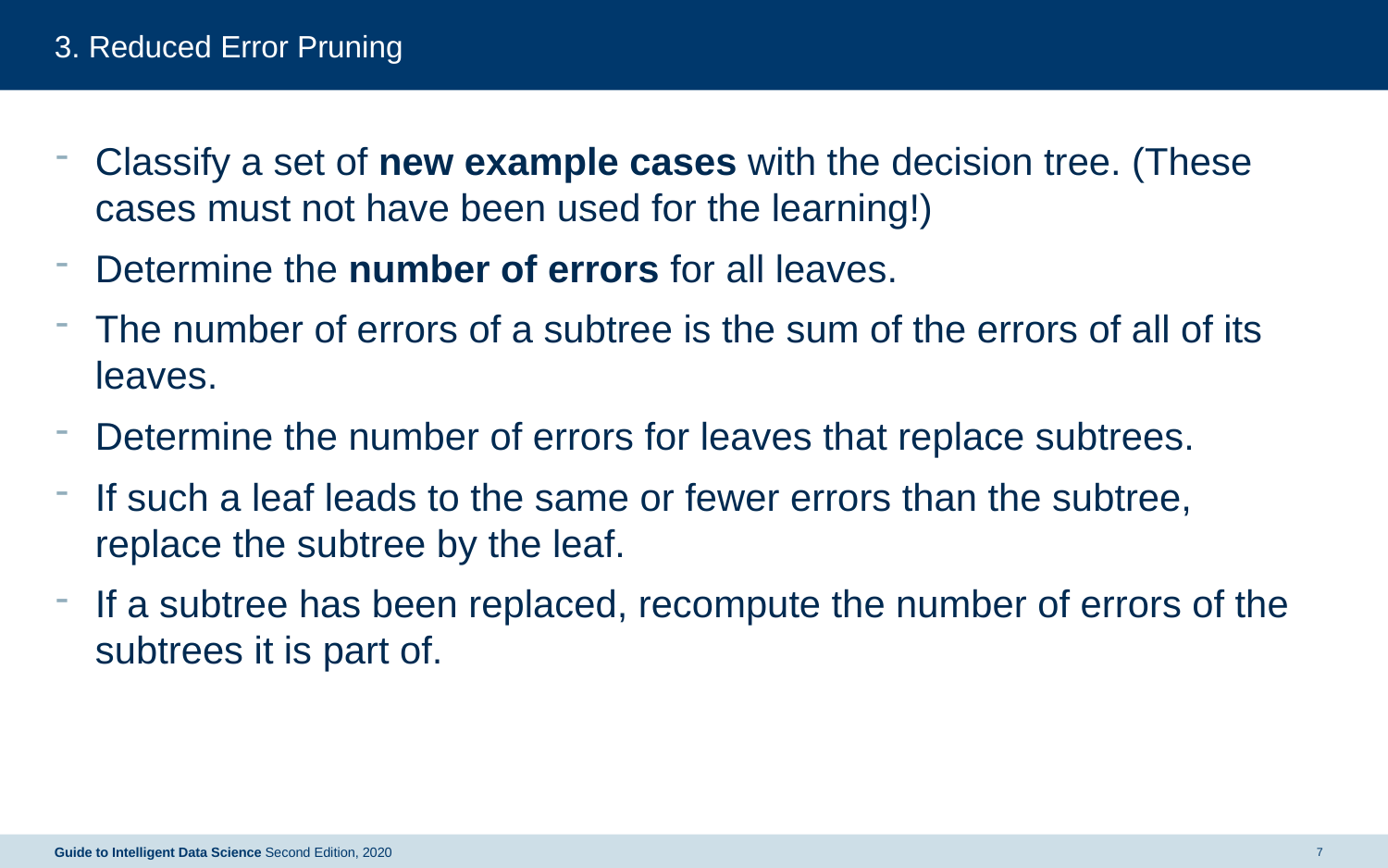

# 3. Reduced Error Pruning
Classify a set of new example cases with the decision tree. (These cases must not have been used for the learning!)
Determine the number of errors for all leaves.
The number of errors of a subtree is the sum of the errors of all of its leaves.
Determine the number of errors for leaves that replace subtrees.
If such a leaf leads to the same or fewer errors than the subtree, replace the subtree by the leaf.
If a subtree has been replaced, recompute the number of errors of the subtrees it is part of.
Guide to Intelligent Data Science Second Edition, 2020
7